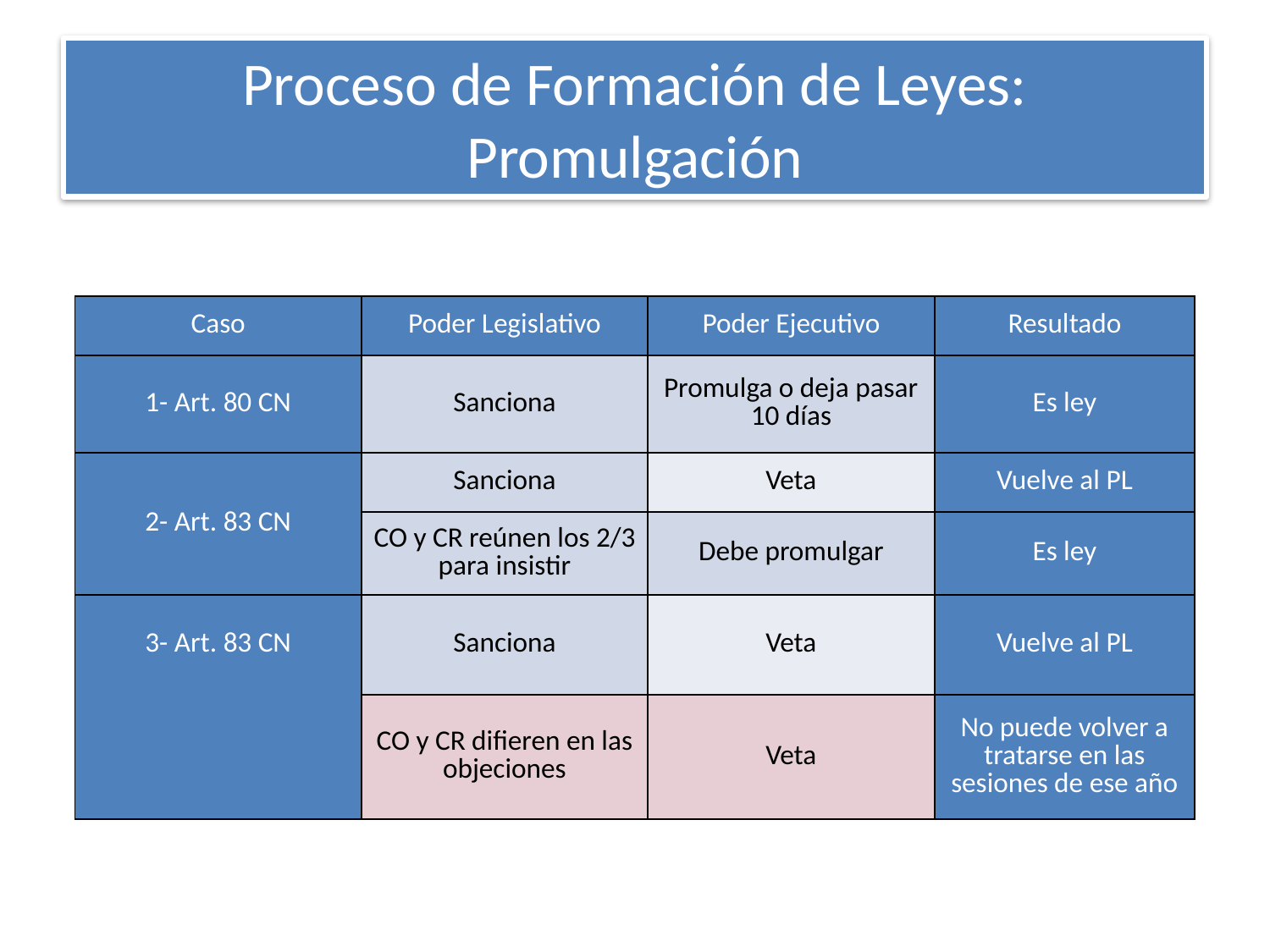

# Proceso de Formación de Leyes: Promulgación
| Caso | Poder Legislativo | Poder Ejecutivo | Resultado |
| --- | --- | --- | --- |
| 1- Art. 80 CN | Sanciona | Promulga o deja pasar 10 días | Es ley |
| 2- Art. 83 CN | Sanciona | Veta | Vuelve al PL |
|  | CO y CR reúnen los 2/3 para insistir | Debe promulgar | Es ley |
| 3- Art. 83 CN | Sanciona | Veta | Vuelve al PL |
|  | CO y CR difieren en las objeciones | Veta | No puede volver a tratarse en las sesiones de ese año |